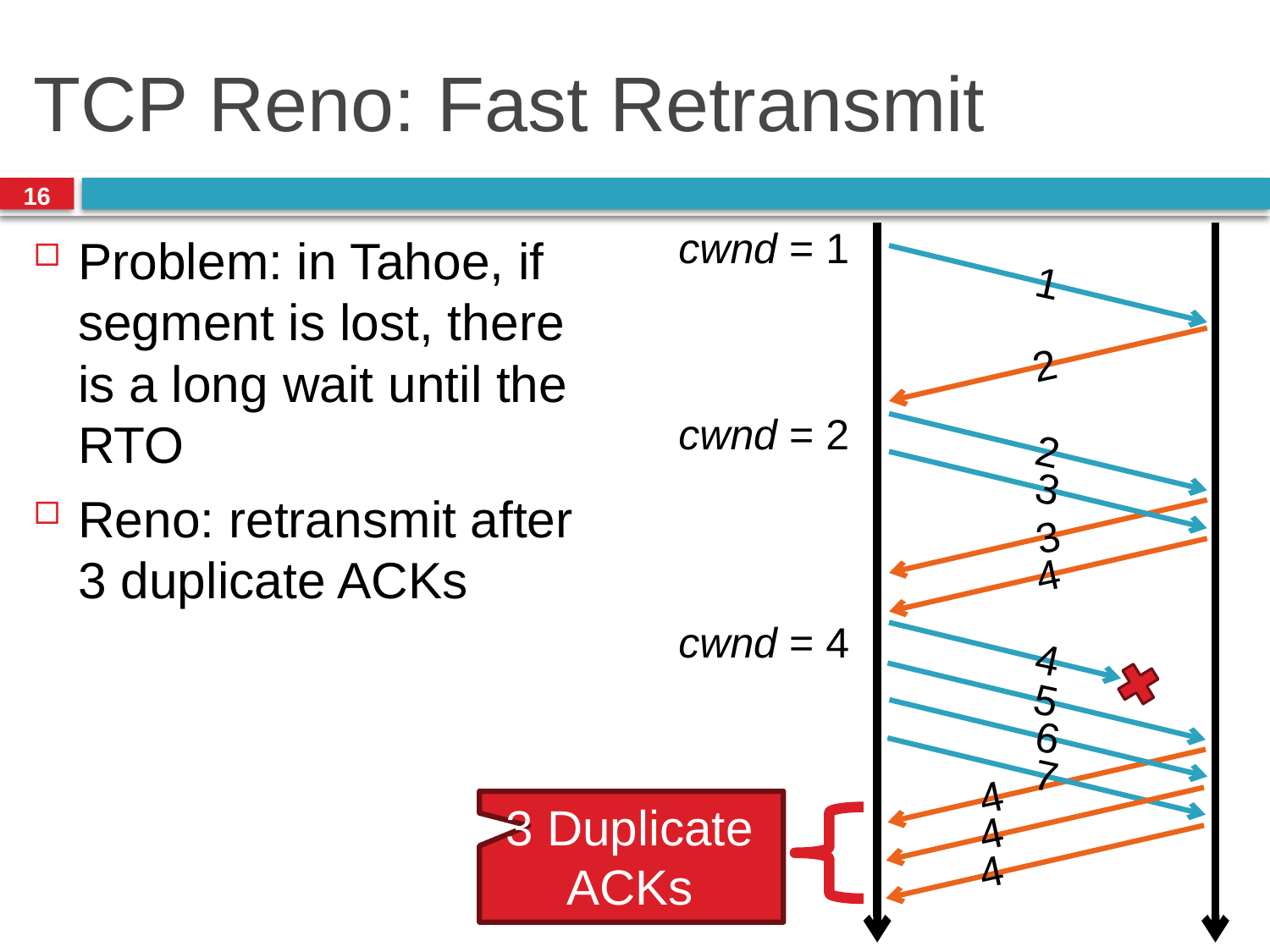

# TCP Reno: Fast Retransmit
16
cwnd = 1
Problem: in Tahoe, if segment is lost, there is a long wait until the RTO
Reno: retransmit after 3 duplicate ACKs
1
2
cwnd = 2
2
3
3
4
cwnd = 4
4

5
6
7
4
3 Duplicate ACKs

4

4